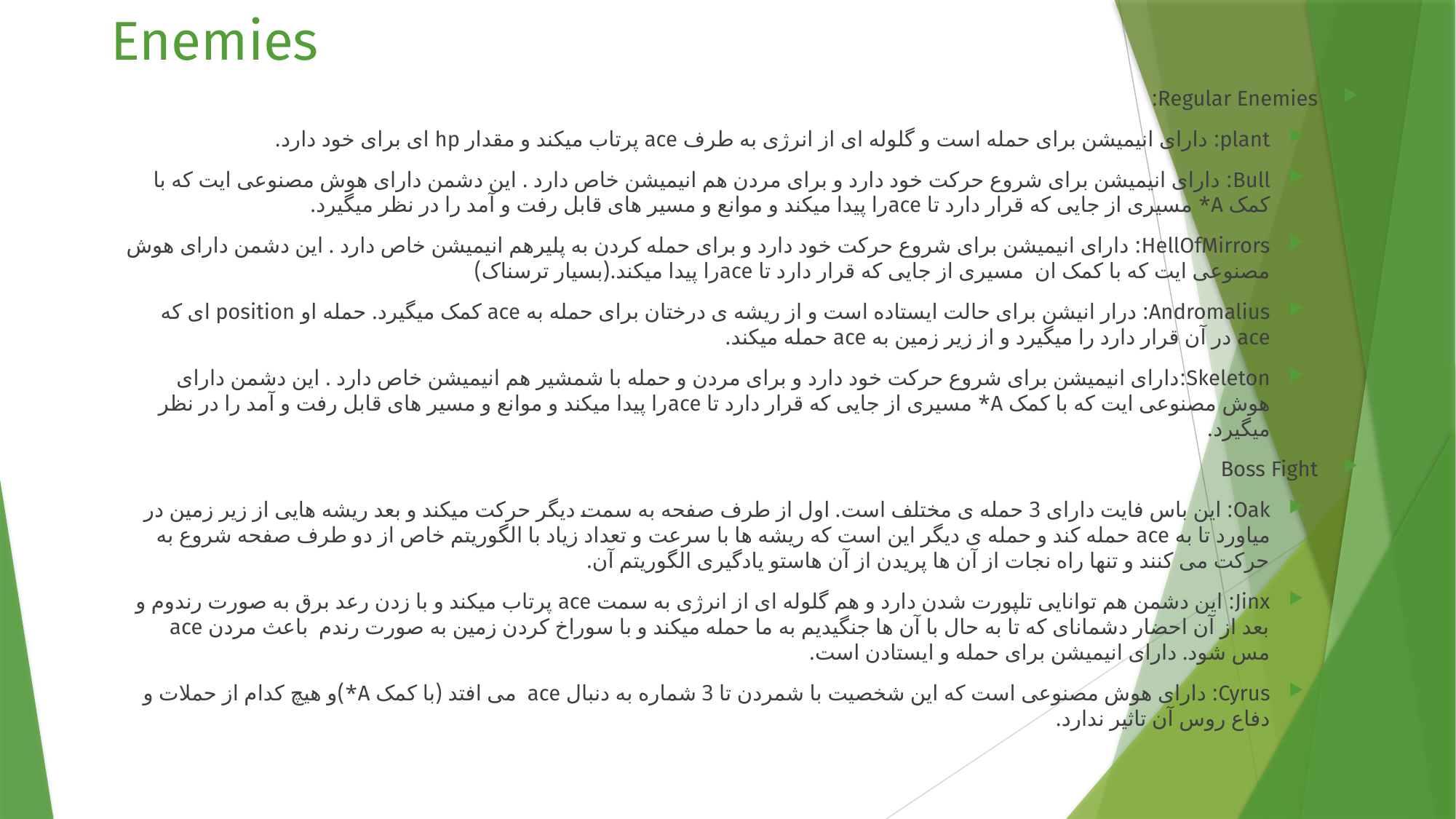

# Enemies
Regular Enemies:
plant: دارای انیمیشن برای حمله است و گلوله ای از انرژی به طرف ace پرتاب میکند و مقدار hp ای برای خود دارد.
Bull: دارای انیمیشن برای شروع حرکت خود دارد و برای مردن هم انیمیشن خاص دارد . این دشمن دارای هوش مصنوعی ایت که با کمک A* مسیری از جایی که قرار دارد تا aceرا پیدا میکند و موانع و مسیر های قابل رفت و آمد را در نظر میگیرد.
HellOfMirrors: دارای انیمیشن برای شروع حرکت خود دارد و برای حمله کردن به پلیرهم انیمیشن خاص دارد . این دشمن دارای هوش مصنوعی ایت که با کمک ان  مسیری از جایی که قرار دارد تا aceرا پیدا میکند.(بسیار ترسناک)
Andromalius: درار انیشن برای حالت ایستاده است و از ریشه ی درختان برای حمله به ace کمک میگیرد. حمله او position ای که ace در آن قرار دارد را میگیرد و از زیر زمین به ace حمله میکند.
Skeleton:دارای انیمیشن برای شروع حرکت خود دارد و برای مردن و حمله با شمشیر هم انیمیشن خاص دارد . این دشمن دارای هوش مصنوعی ایت که با کمک A* مسیری از جایی که قرار دارد تا aceرا پیدا میکند و موانع و مسیر های قابل رفت و آمد را در نظر میگیرد.
Boss Fight
Oak: این باس فایت دارای 3 حمله ی مختلف است. اول از طرف صفحه به سمت دیگر حرکت میکند و بعد ریشه هایی از زیر زمین در میاورد تا به ace حمله کند و حمله ی دیگر این است که ریشه ها با سرعت و تعداد زیاد با الگوریتم خاص از دو طرف صفحه شروع به حرکت می کنند و تنها راه نجات از آن ها پریدن از آن هاستو یادگیری الگوریتم آن.
Jinx: این دشمن هم توانایی تلپورت شدن دارد و هم گلوله ای از انرژی به سمت ace پرتاب میکند و با زدن رعد برق به صورت رندوم و بعد از آن احضار دشمانای که تا به حال با آن ها جنگیدیم به ما حمله میکند و با سوراخ کردن زمین به صورت رندم  باعث مردن ace مس شود. دارای انیمیشن برای حمله و ایستادن است.
Cyrus: دارای هوش مصنوعی است که این شخصیت با شمردن تا 3 شماره به دنبال ace  می افتد (با کمک A*)و هیچ کدام از حملات و دفاع روس آن تاثیر ندارد.